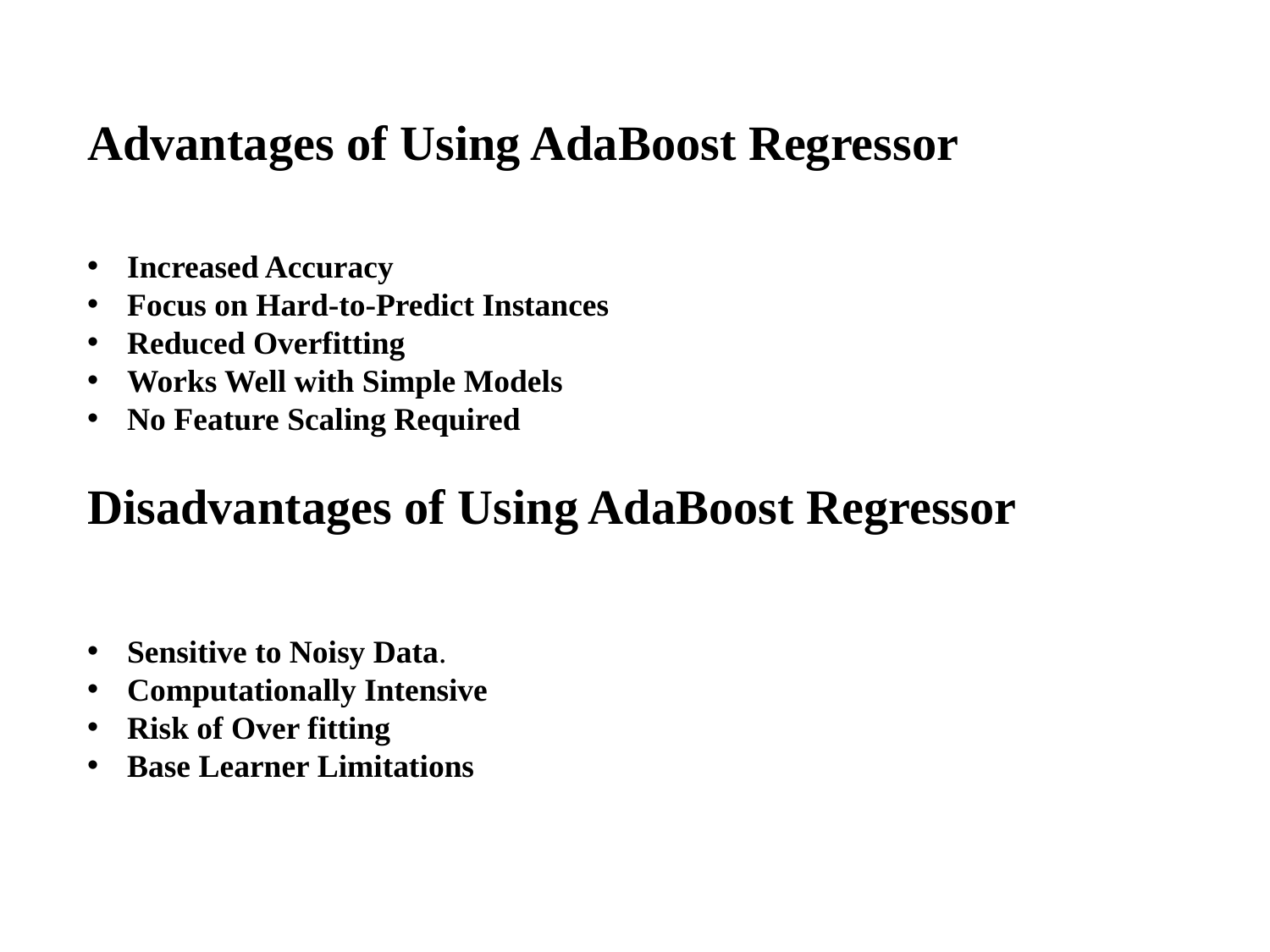

Advantages of Using AdaBoost Regressor

Increased Accuracy
Focus on Hard-to-Predict Instances
Reduced Overfitting
Works Well with Simple Models
No Feature Scaling Required

Disadvantages of Using AdaBoost Regressor

Sensitive to Noisy Data.
Computationally Intensive
Risk of Over fitting
Base Learner Limitations